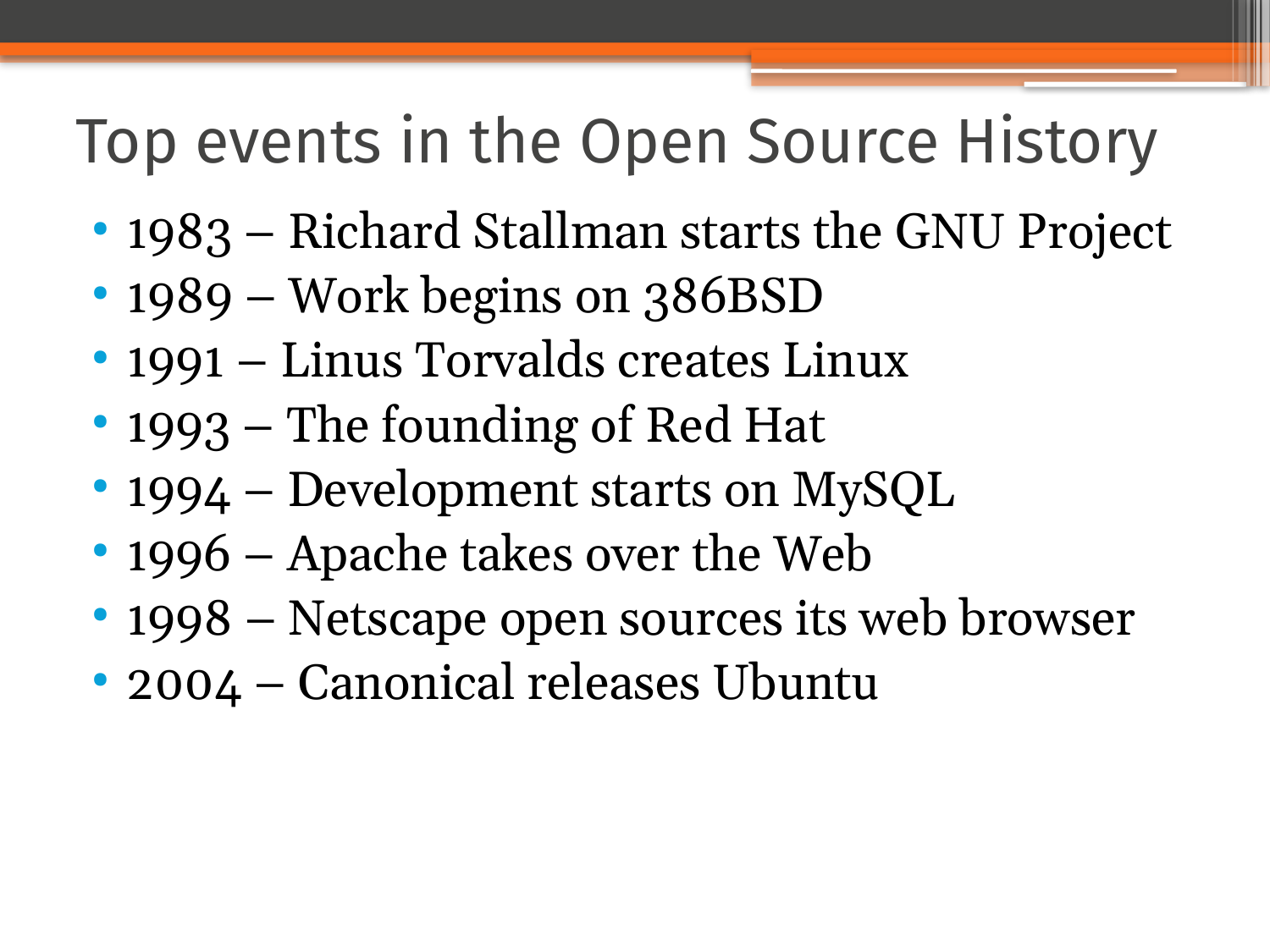

# Top events in the Open Source History
1983 – Richard Stallman starts the GNU Project
1989 – Work begins on 386BSD
1991 – Linus Torvalds creates Linux
1993 – The founding of Red Hat
1994 – Development starts on MySQL
1996 – Apache takes over the Web
1998 – Netscape open sources its web browser
2004 – Canonical releases Ubuntu